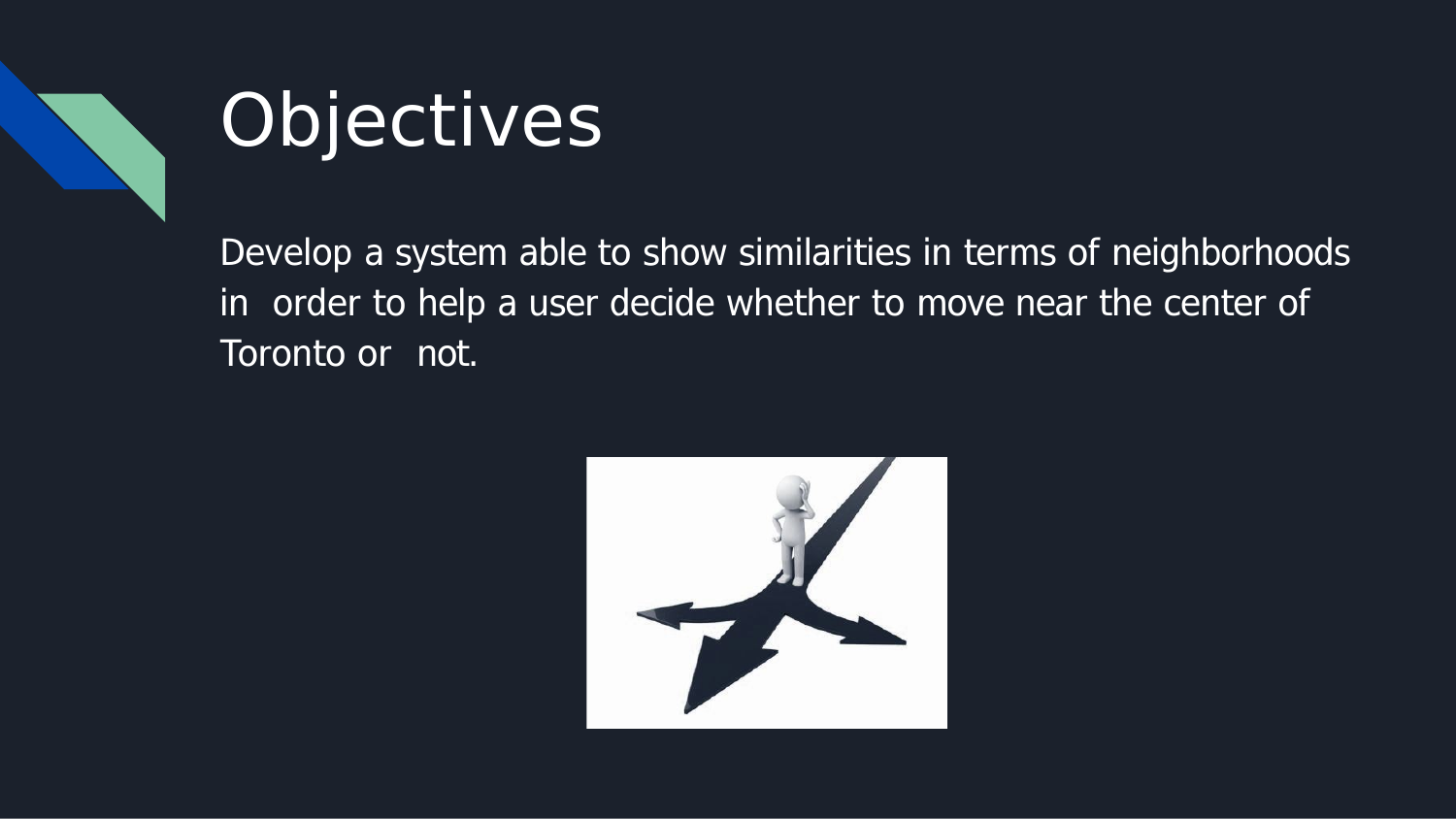

Objectives
Develop a system able to show similarities in terms of neighborhoods in  order to help a user decide whether to move near the center of Toronto or  not.